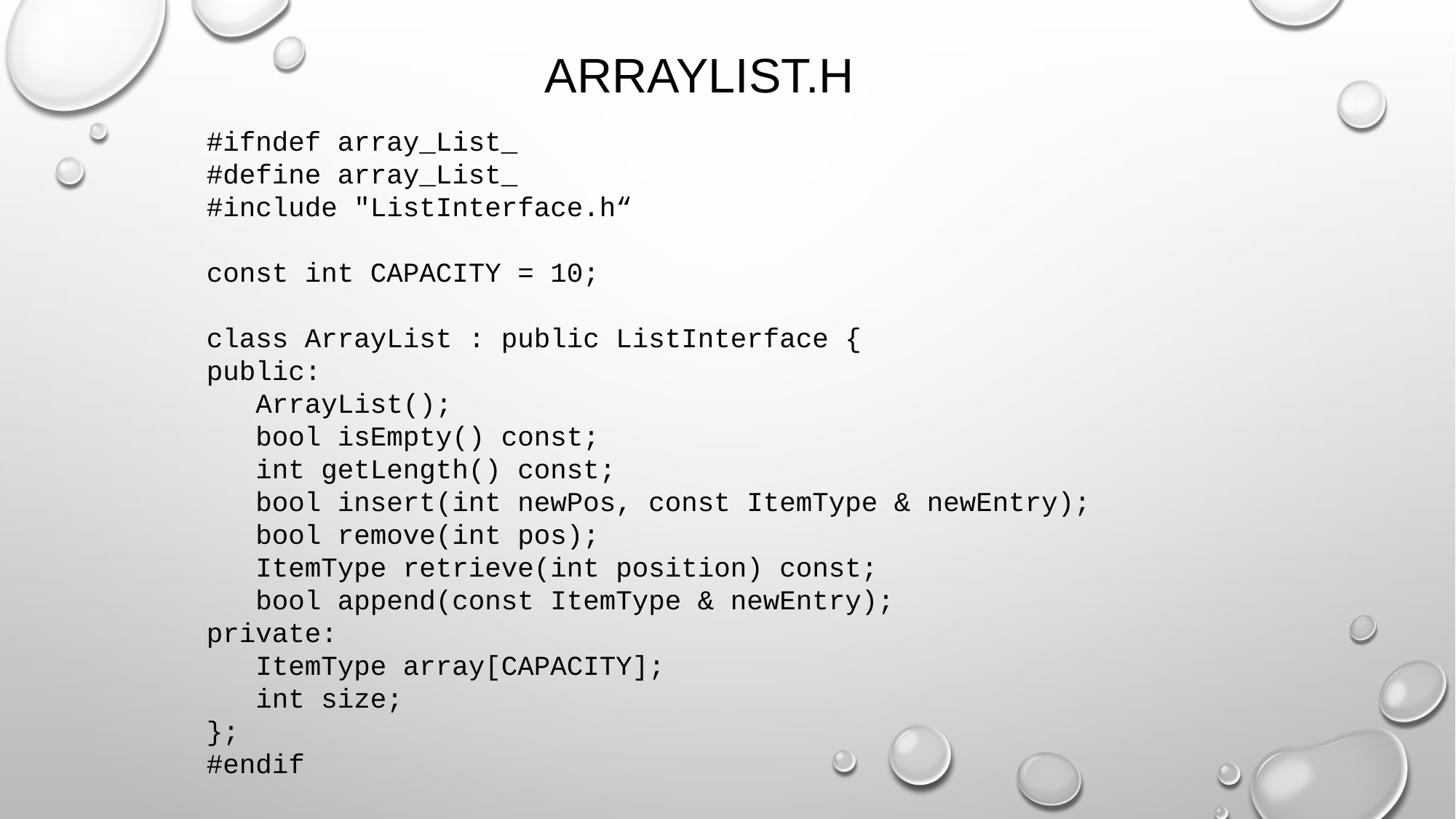

# Arraylist.h
#ifndef array_List_
#define array_List_
#include "ListInterface.h“
const int CAPACITY = 10;

class ArrayList : public ListInterface {
public:
   ArrayList();
   bool isEmpty() const;
   int getLength() const;
   bool insert(int newPos, const ItemType & newEntry);
   bool remove(int pos);
   ItemType retrieve(int position) const;
   bool append(const ItemType & newEntry);
private:
   ItemType array[CAPACITY];
   int size;
};
#endif